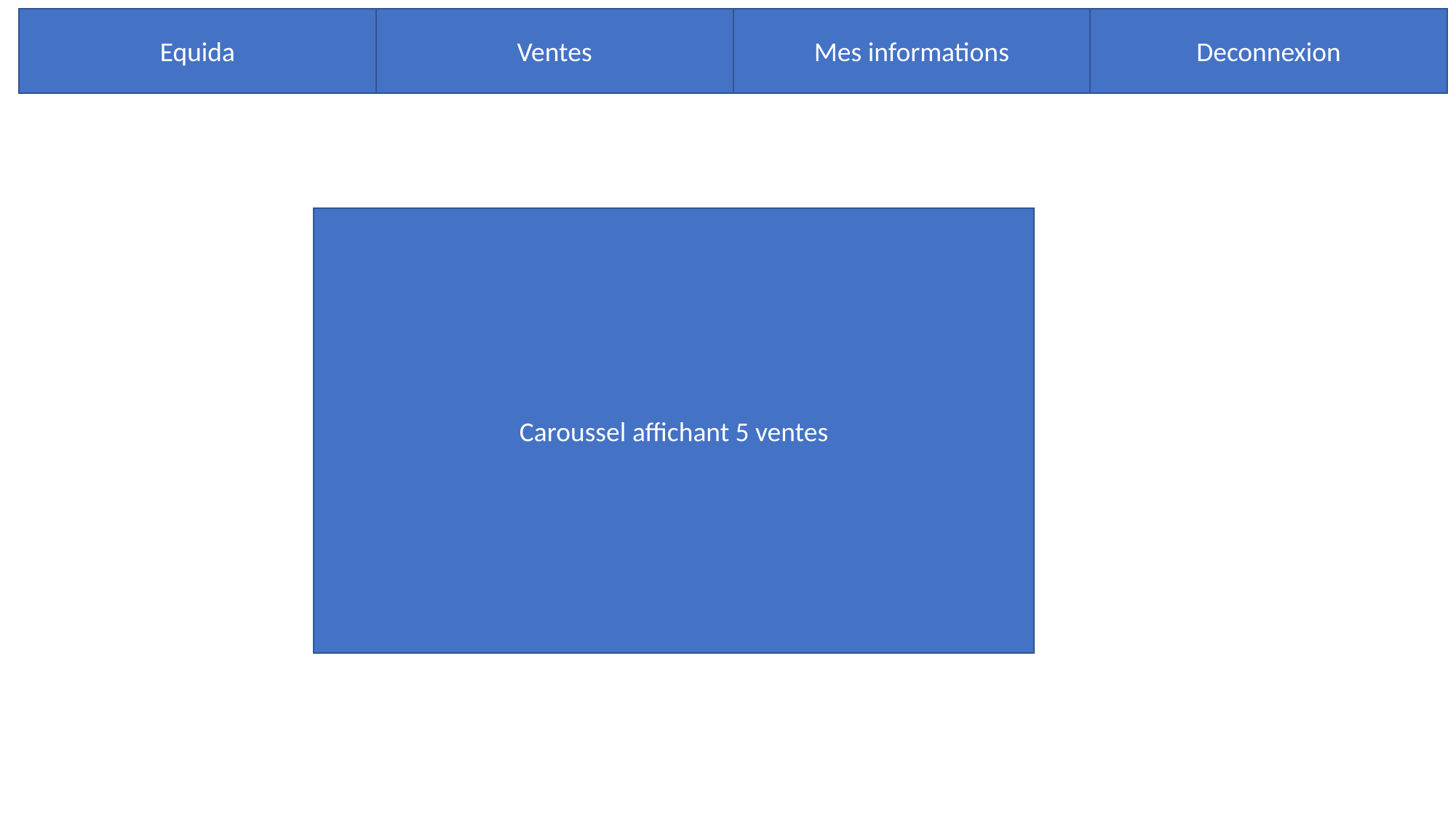

Equida
Ventes
Mes informations
Deconnexion
Caroussel affichant 5 ventes